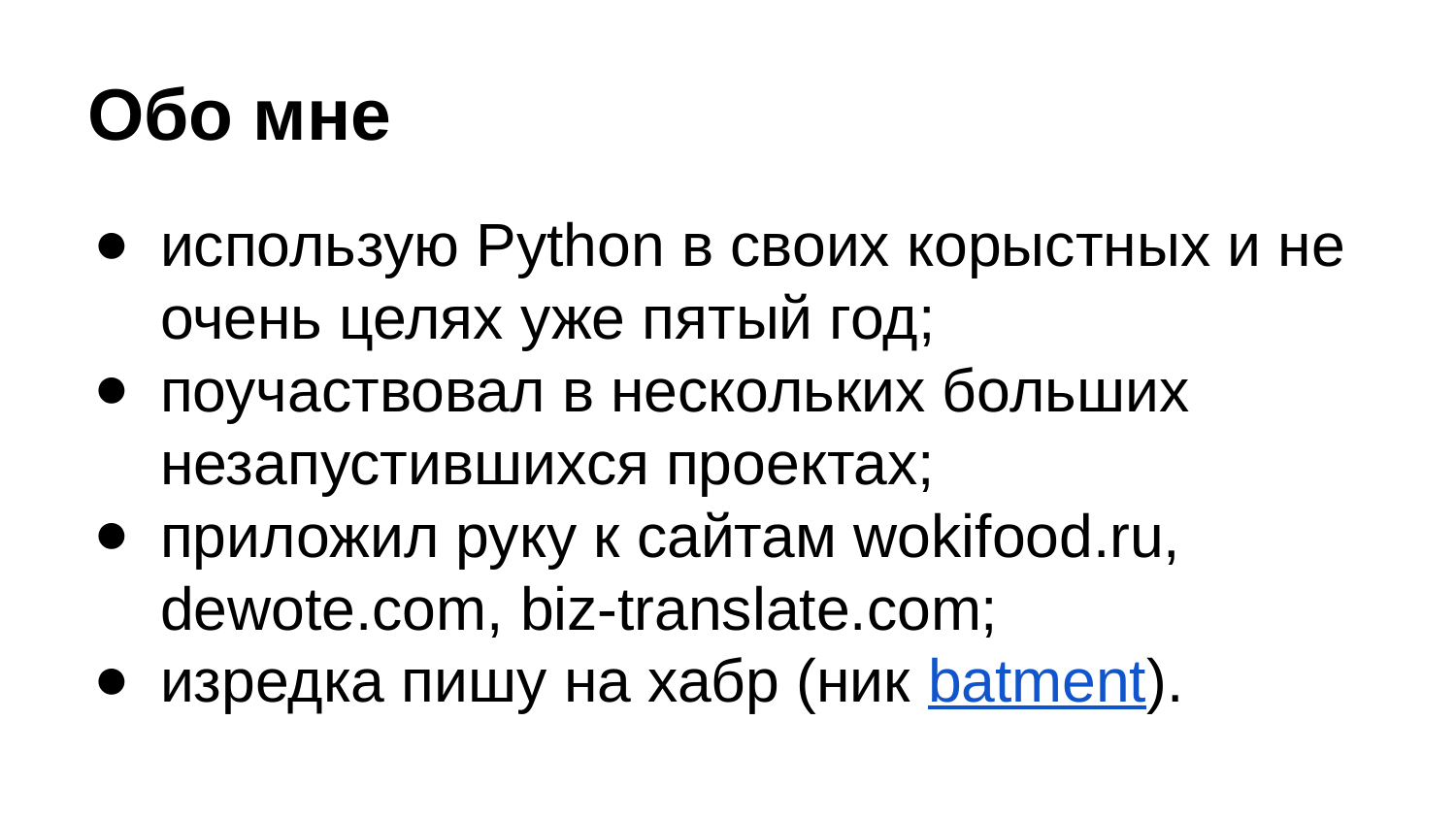

# Обо мне
использую Python в своих корыстных и не очень целях уже пятый год;
поучаствовал в нескольких больших незапустившихся проектах;
приложил руку к сайтам wokifood.ru, dewote.com, biz-translate.com;
изредка пишу на хабр (ник batment).